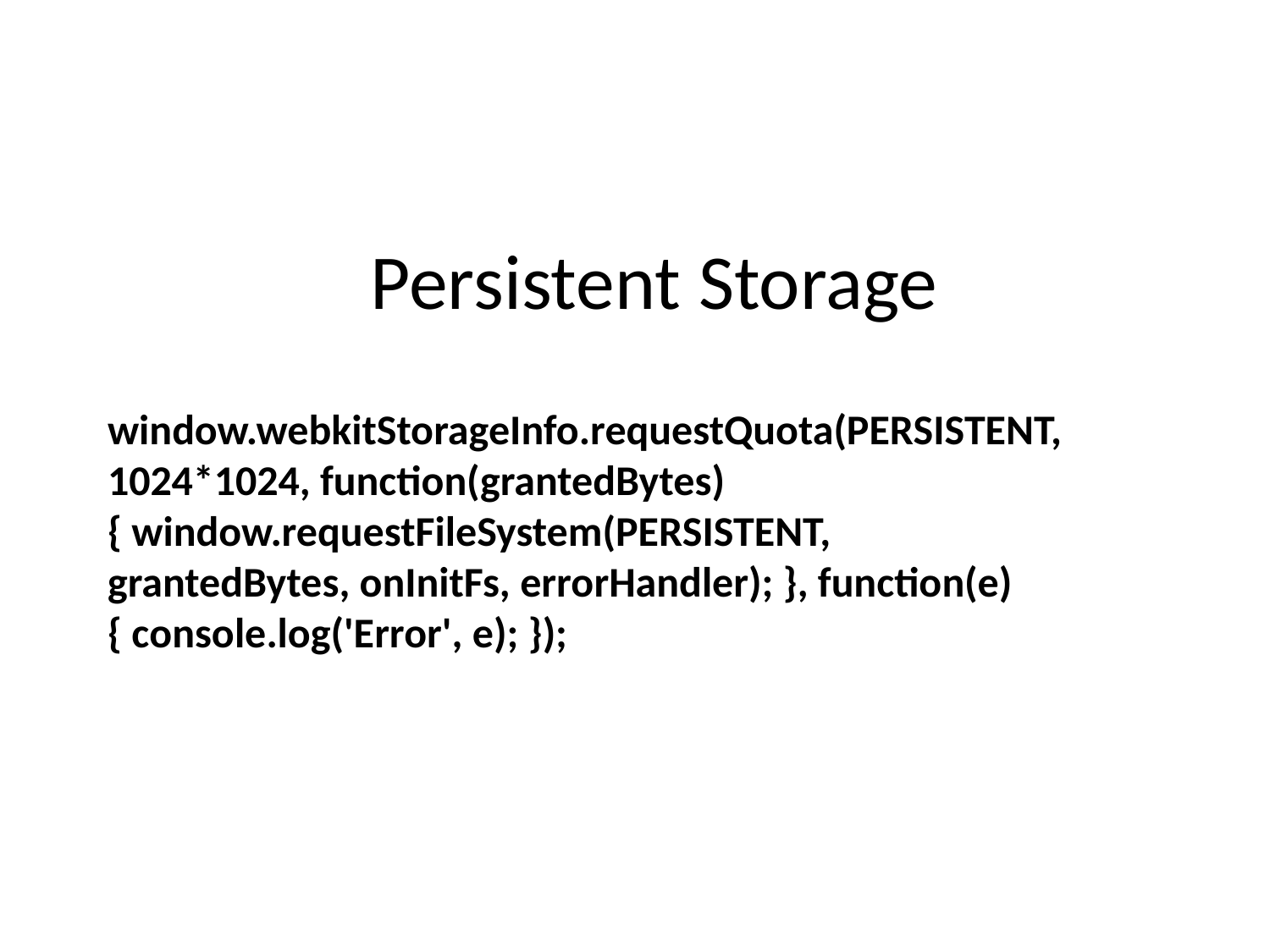

# Persistent Storage
window.webkitStorageInfo.requestQuota(PERSISTENT, 1024*1024, function(grantedBytes) { window.requestFileSystem(PERSISTENT, grantedBytes, onInitFs, errorHandler); }, function(e) { console.log('Error', e); });